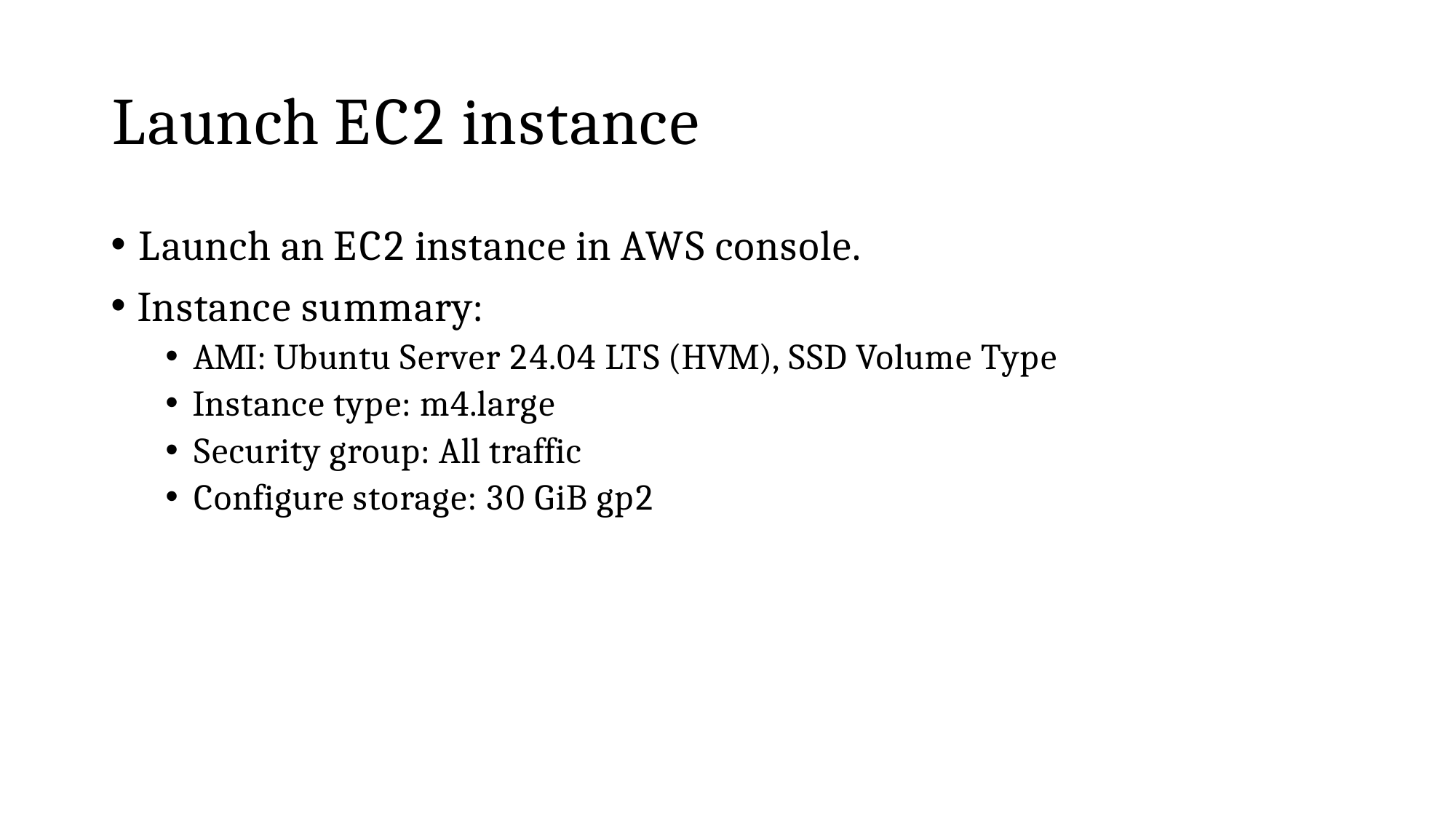

# Launch EC2 instance
Launch an EC2 instance in AWS console.
Instance summary:
AMI: Ubuntu Server 24.04 LTS (HVM), SSD Volume Type
Instance type: m4.large
Security group: All traffic
Configure storage: 30 GiB gp2